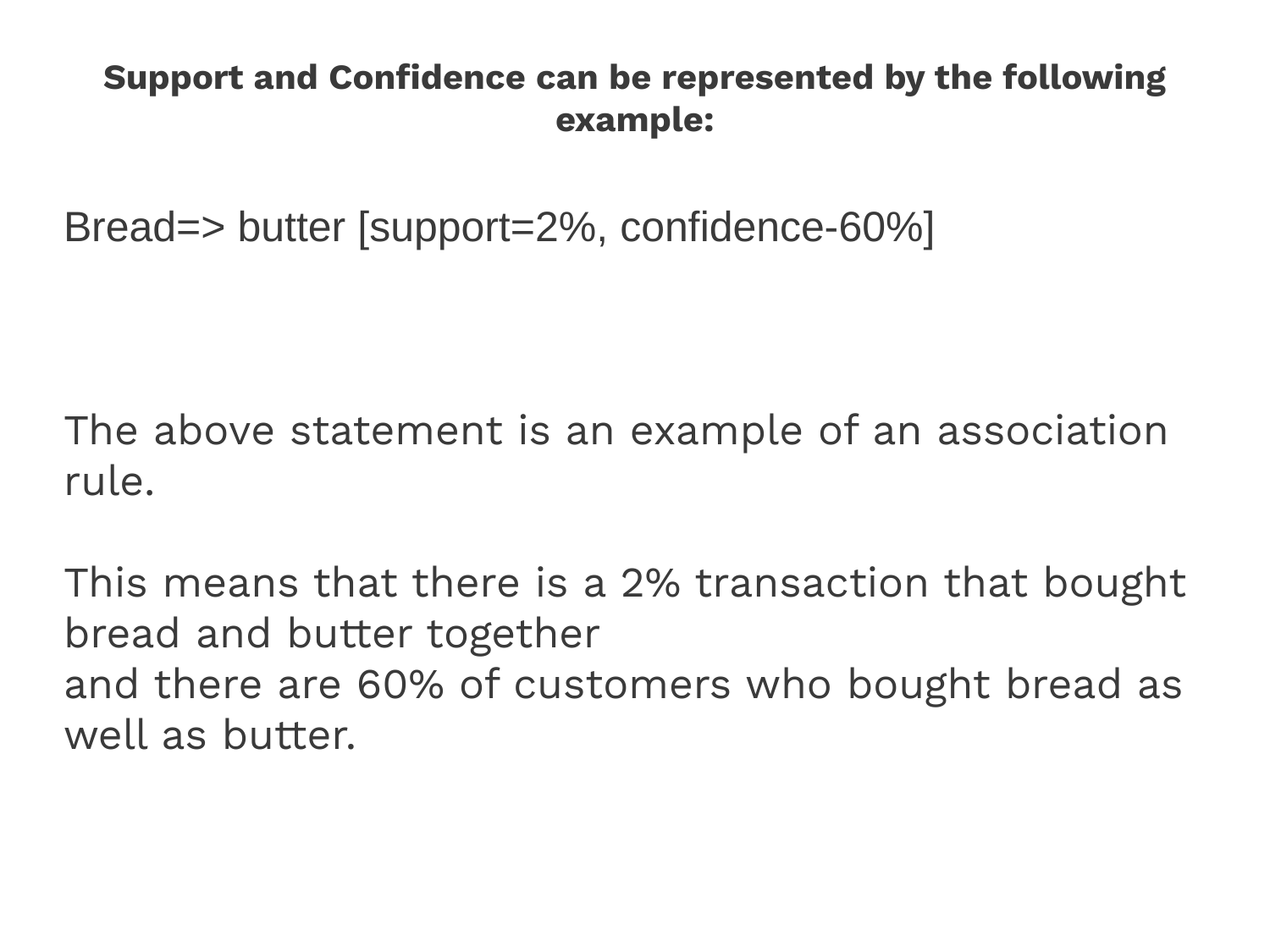

# Support and Confidence can be represented by the following example:
Bread=> butter [support=2%, confidence-60%]

The above statement is an example of an association rule.

This means that there is a 2% transaction that bought bread and butter together
and there are 60% of customers who bought bread as well as butter.